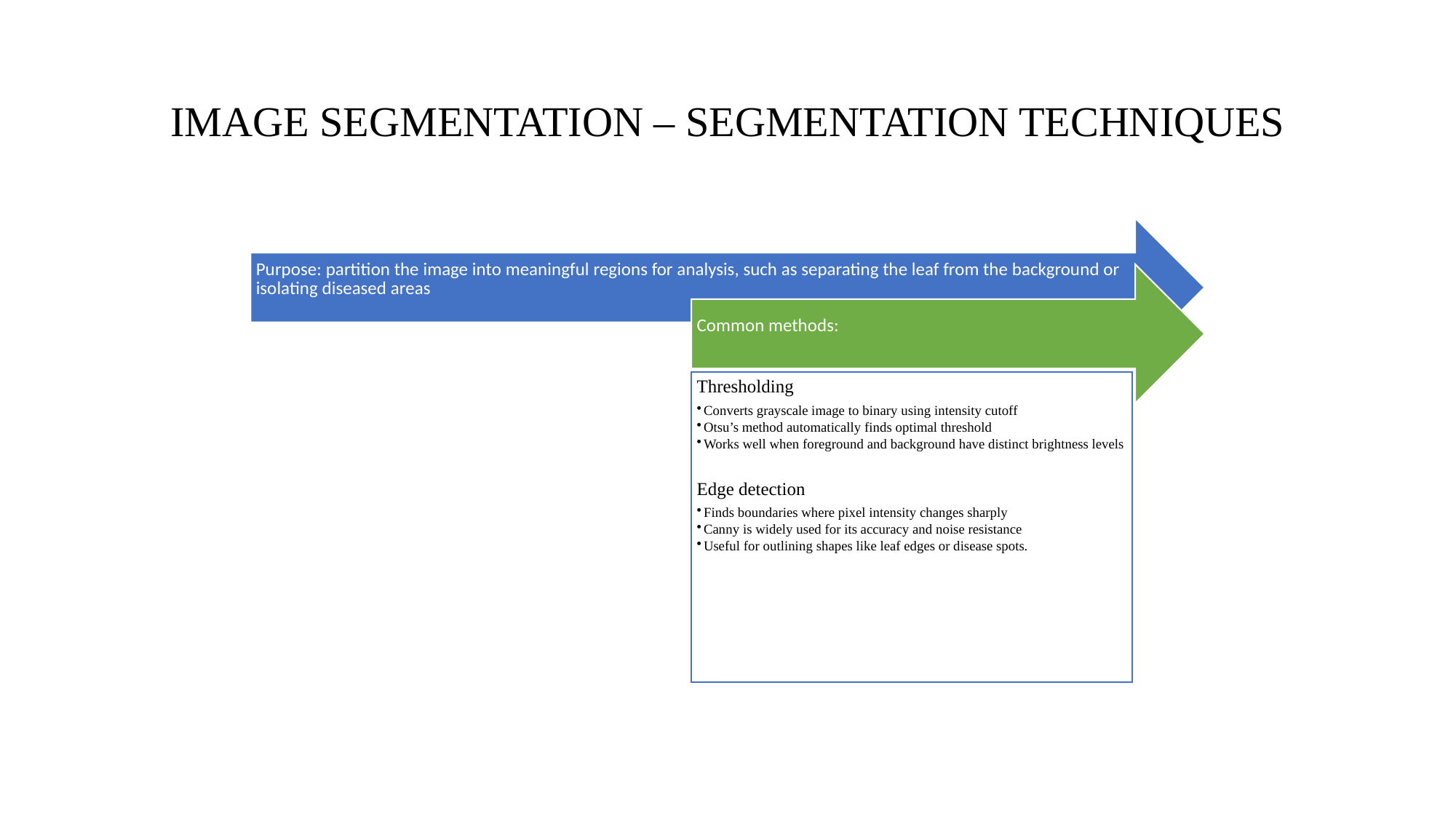

# IMAGE SEGMENTATION – SEGMENTATION TECHNIQUES
Purpose: partition the image into meaningful regions for analysis, such as separating the leaf from the background or isolating diseased areas
Common methods:
Thresholding
Converts grayscale image to binary using intensity cutoff
Otsu’s method automatically finds optimal threshold
Works well when foreground and background have distinct brightness levels

Edge detection
Finds boundaries where pixel intensity changes sharply
Canny is widely used for its accuracy and noise resistance
Useful for outlining shapes like leaf edges or disease spots.